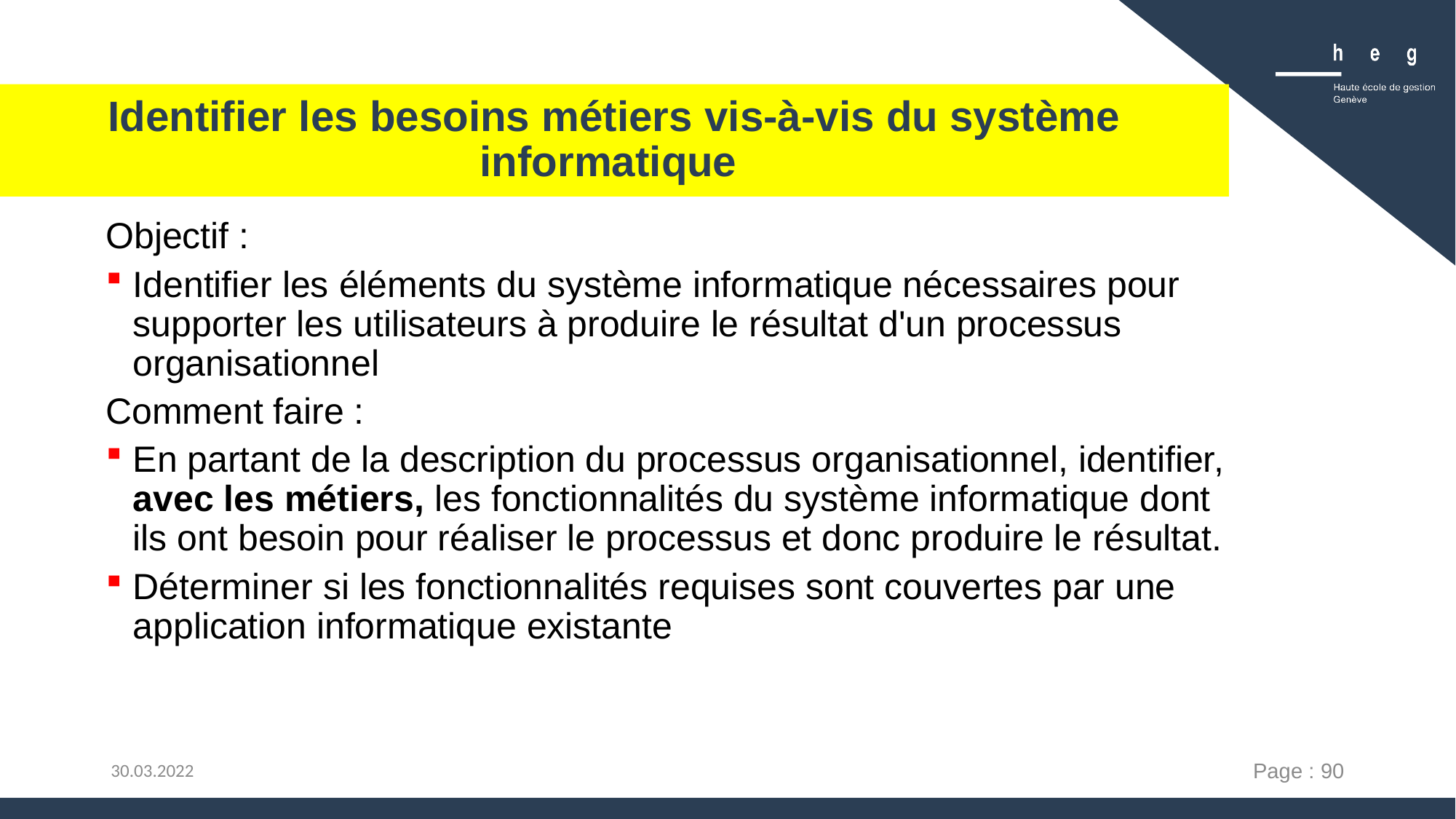

# Identifier les besoins métiers vis-à-vis du système informatique
Objectif :
Identifier les éléments du système informatique nécessaires pour supporter les utilisateurs à produire le résultat d'un processus organisationnel
Comment faire :
En partant de la description du processus organisationnel, identifier, avec les métiers, les fonctionnalités du système informatique dont ils ont besoin pour réaliser le processus et donc produire le résultat.
Déterminer si les fonctionnalités requises sont couvertes par une application informatique existante

Page : 90